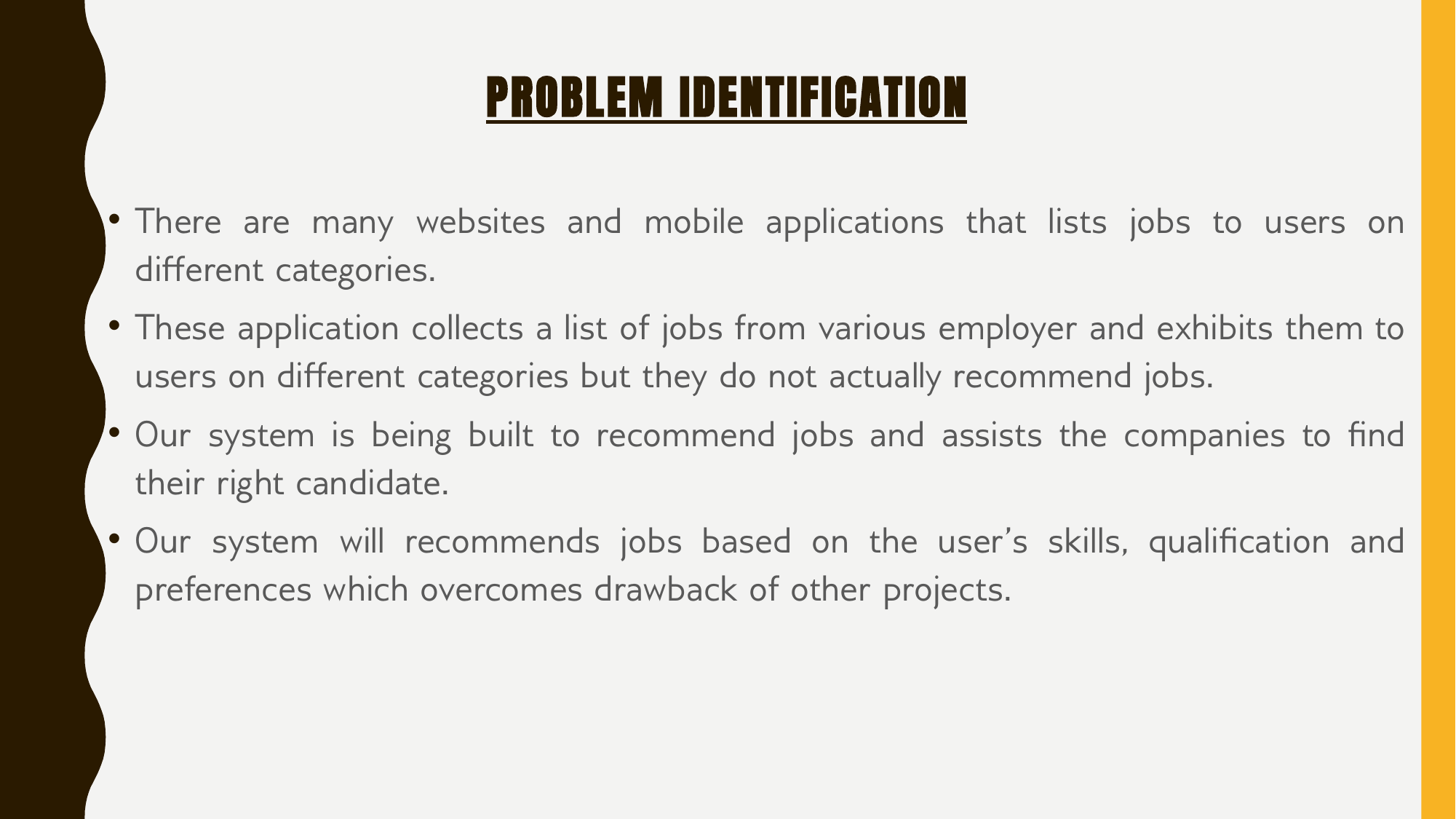

# Problem Identification
There are many websites and mobile applications that lists jobs to users on different categories.
These application collects a list of jobs from various employer and exhibits them to users on different categories but they do not actually recommend jobs.
Our system is being built to recommend jobs and assists the companies to find their right candidate.
Our system will recommends jobs based on the user’s skills, qualification and preferences which overcomes drawback of other projects.